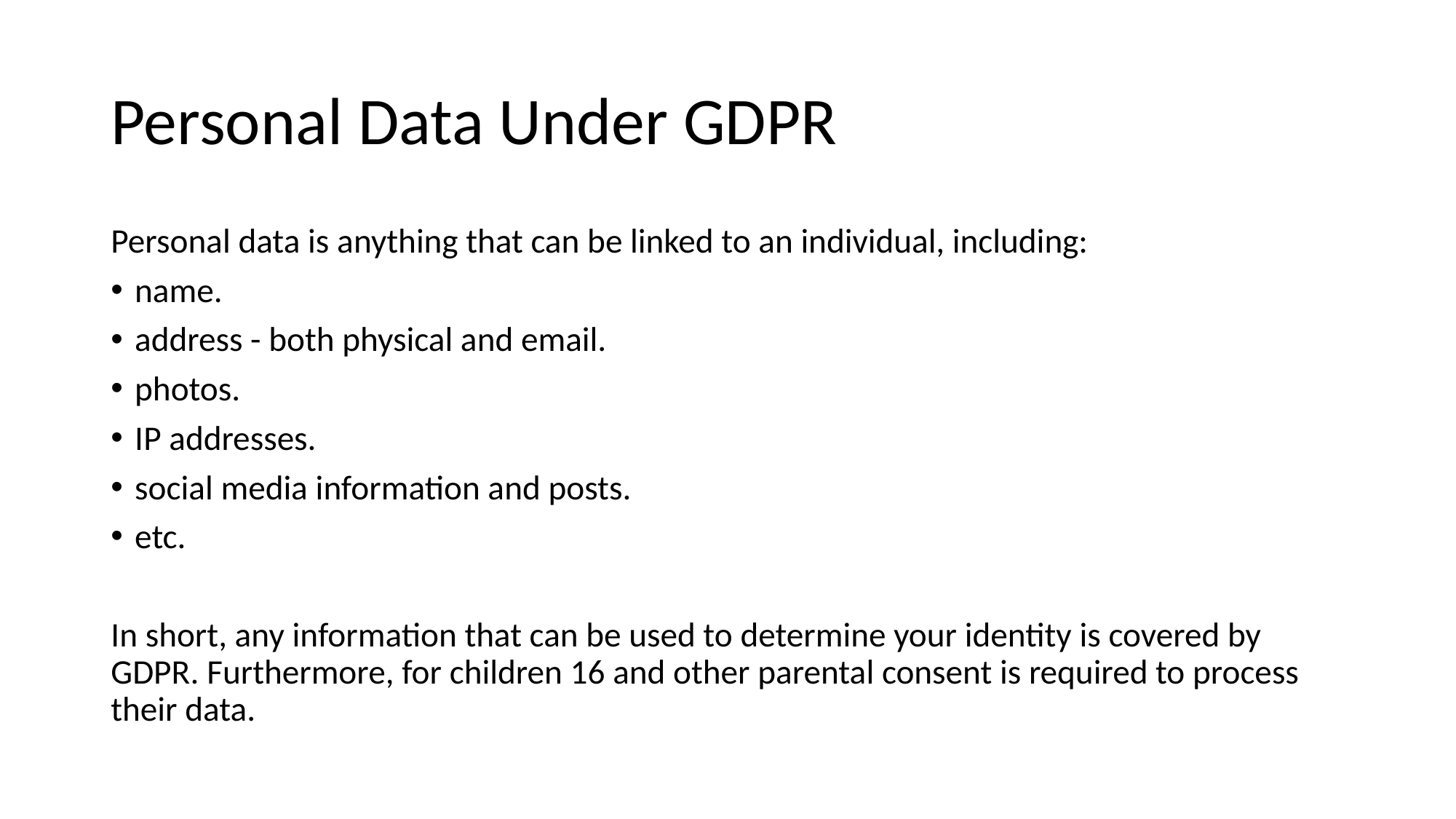

# Personal Data Under GDPR
Personal data is anything that can be linked to an individual, including:
name.
address - both physical and email.
photos.
IP addresses.
social media information and posts.
etc.

In short, any information that can be used to determine your identity is covered by GDPR. Furthermore, for children 16 and other parental consent is required to process their data.